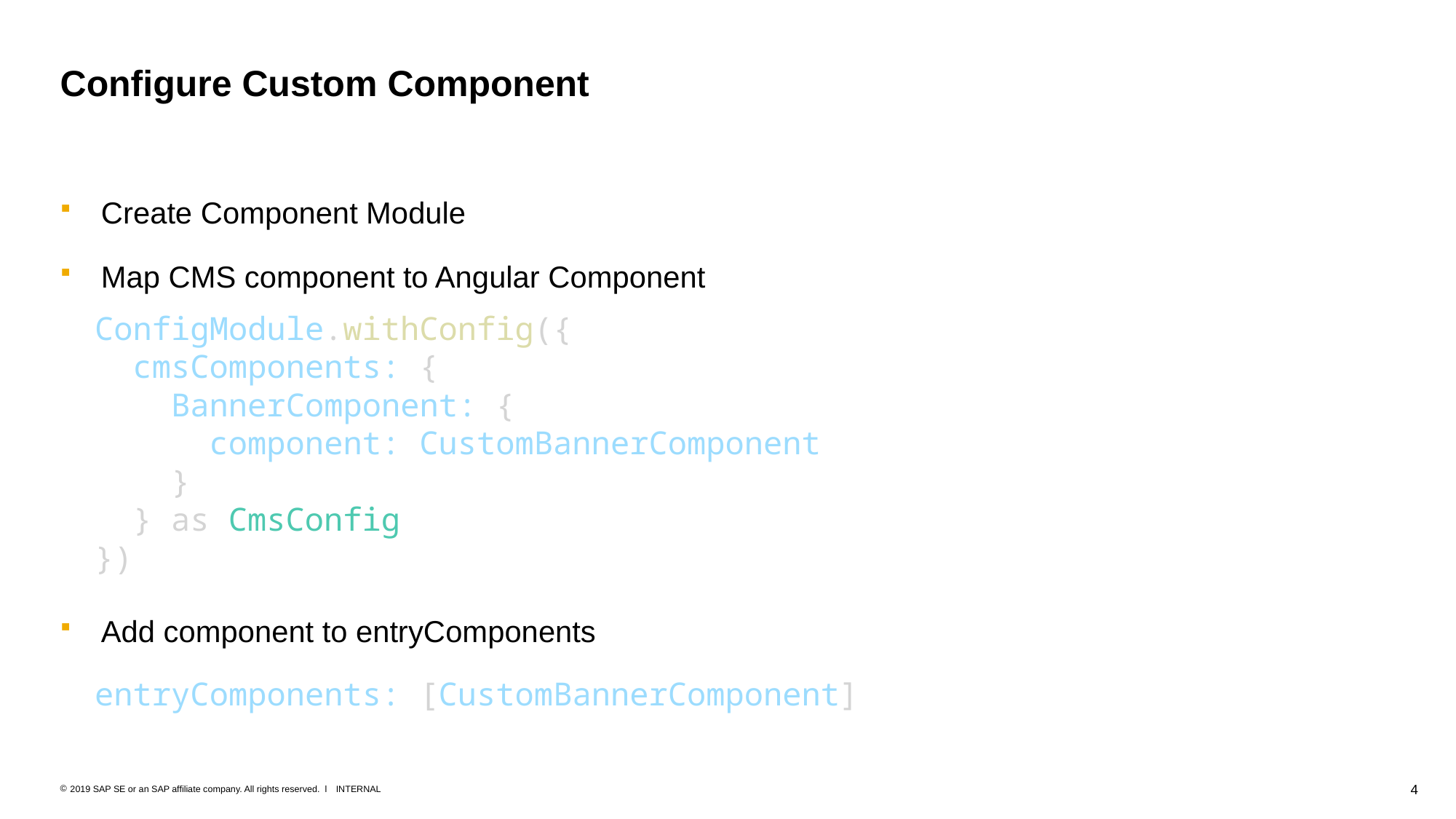

# Configure Custom Component
Create Component Module
Map CMS component to Angular Component

Add component to entryComponents
ConfigModule.withConfig({
  cmsComponents: {
    BannerComponent: {
      component: CustomBannerComponent
    }
  } as CmsConfig
})
entryComponents: [CustomBannerComponent]